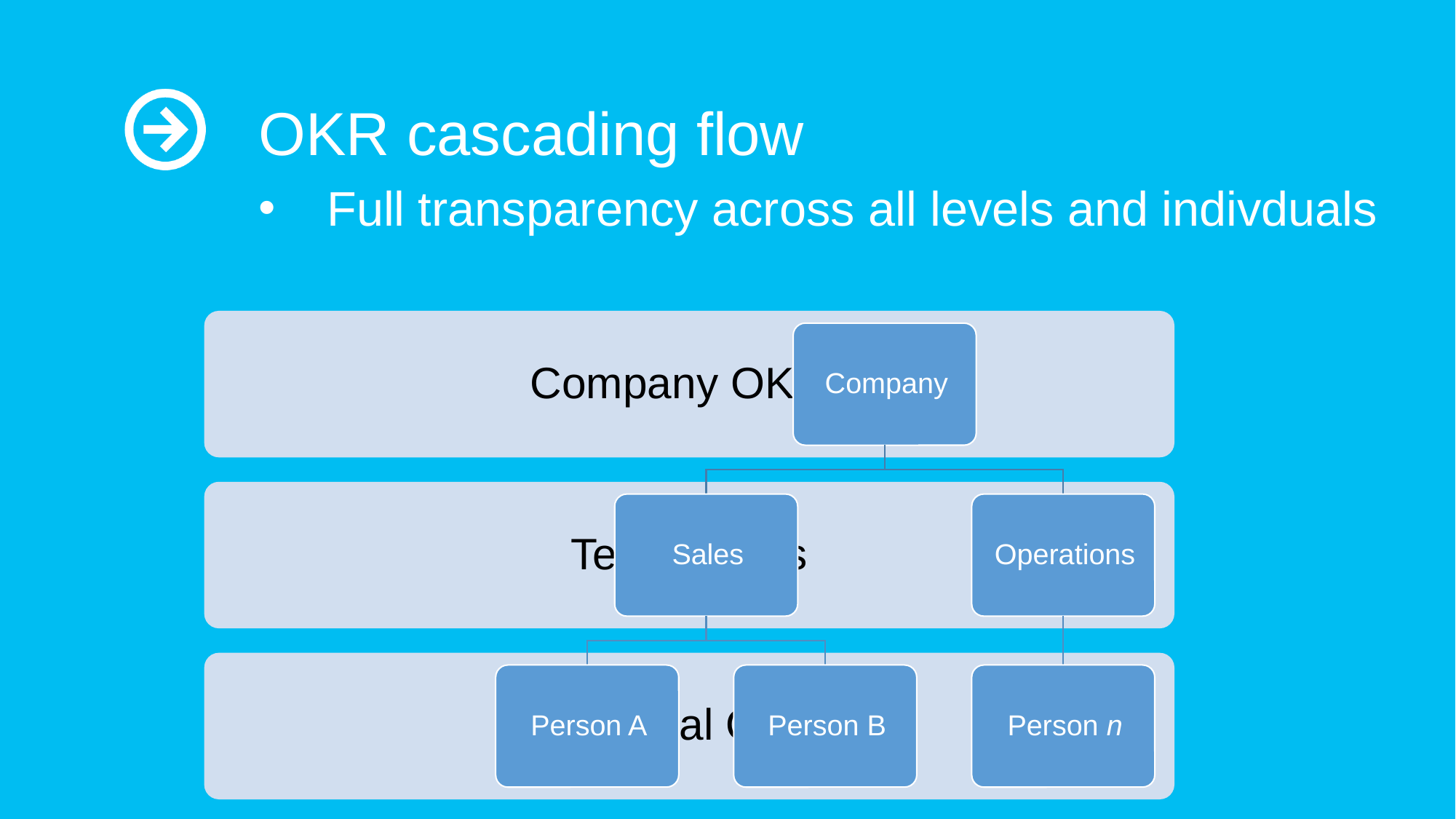

OKR cascading flow
Full transparency across all levels and indivduals

Individual OKRS
Team OKRs
Company OKRs
Company
Sales
Person A
Person B
Operations
Person n